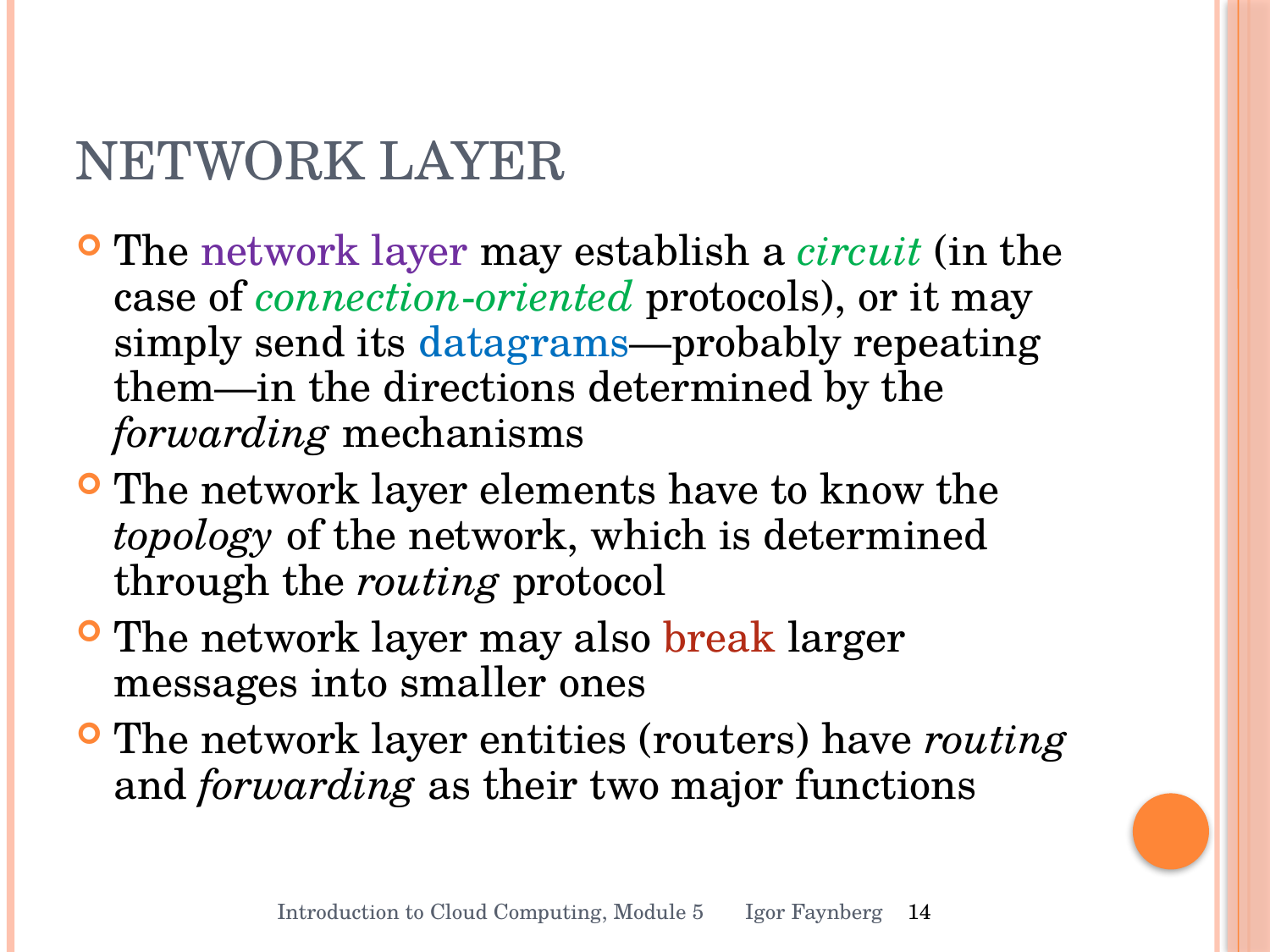

# Network Layer
The network layer may establish a circuit (in the case of connection-oriented protocols), or it may simply send its datagrams—probably repeating them—in the directions determined by the forwarding mechanisms
The network layer elements have to know the topology of the network, which is determined through the routing protocol
The network layer may also break larger messages into smaller ones
The network layer entities (routers) have routing  and forwarding as their two major functions